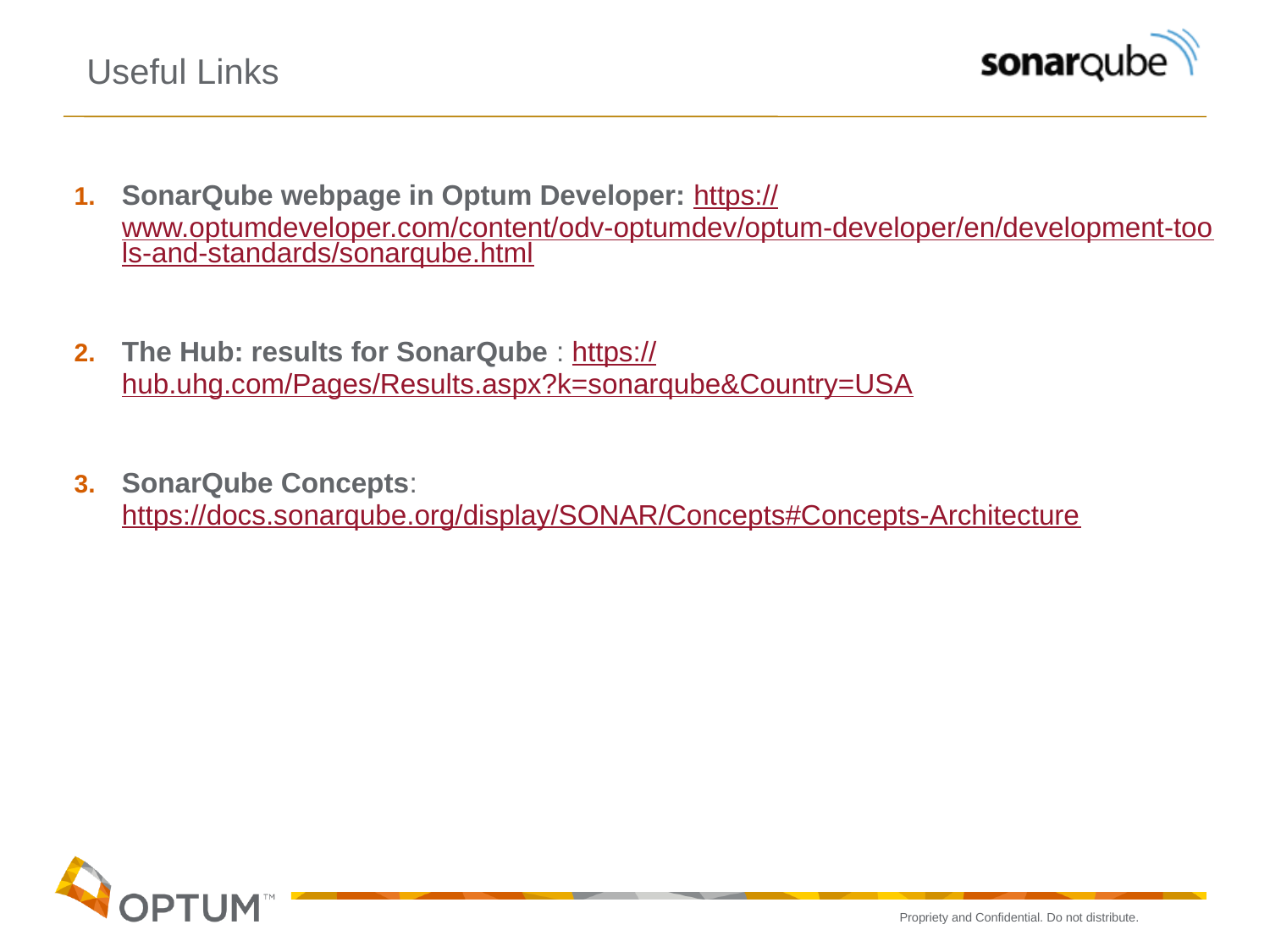

Useful Links
SonarQube webpage in Optum Developer: https://www.optumdeveloper.com/content/odv-optumdev/optum-developer/en/development-tools-and-standards/sonarqube.html

The Hub: results for SonarQube : https://hub.uhg.com/Pages/Results.aspx?k=sonarqube&Country=USA

SonarQube Concepts:    https://docs.sonarqube.org/display/SONAR/Concepts#Concepts-Architecture